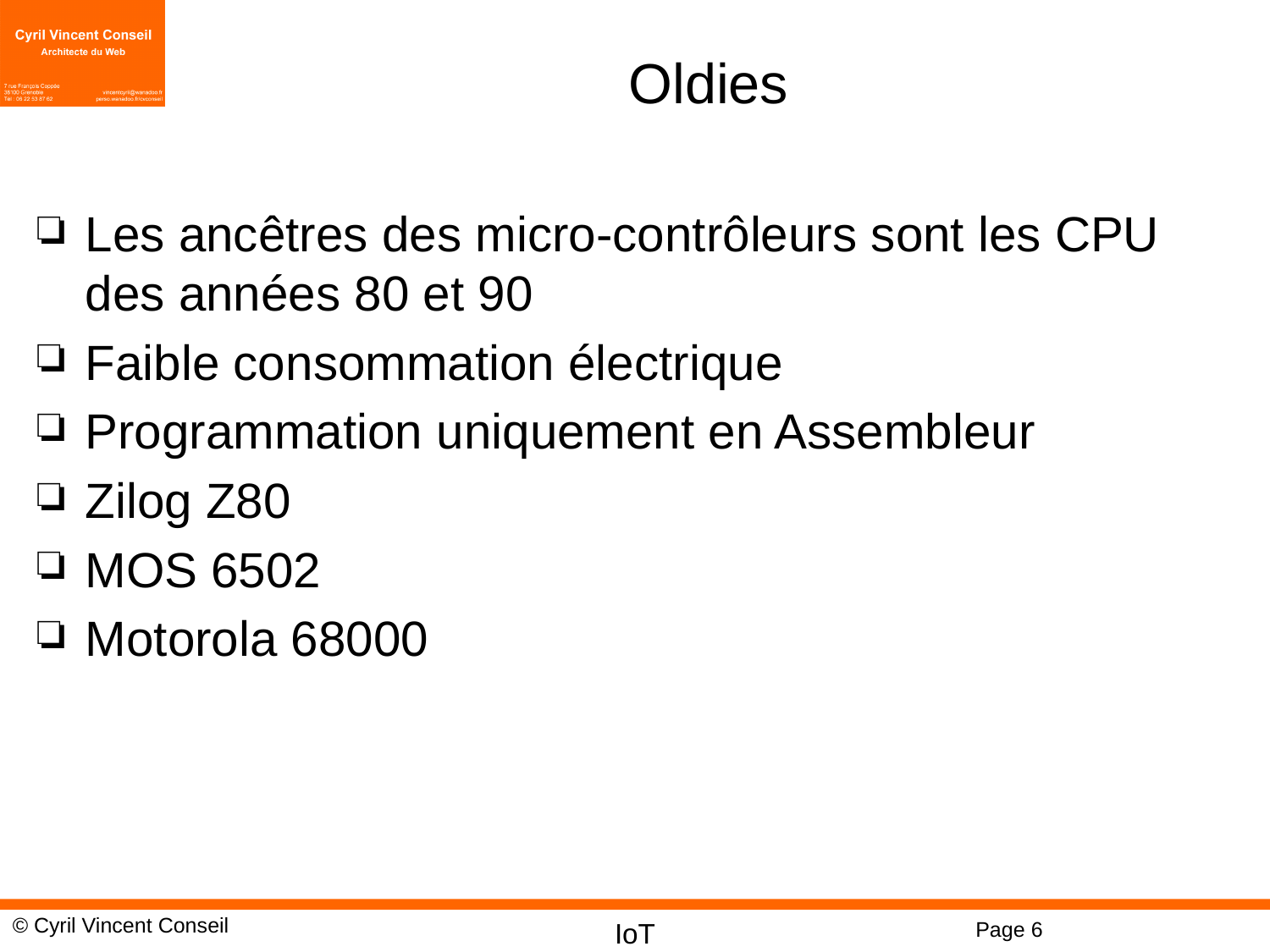

# Oldies
Les ancêtres des micro-contrôleurs sont les CPU des années 80 et 90
Faible consommation électrique
Programmation uniquement en Assembleur
Zilog Z80
MOS 6502
Motorola 68000